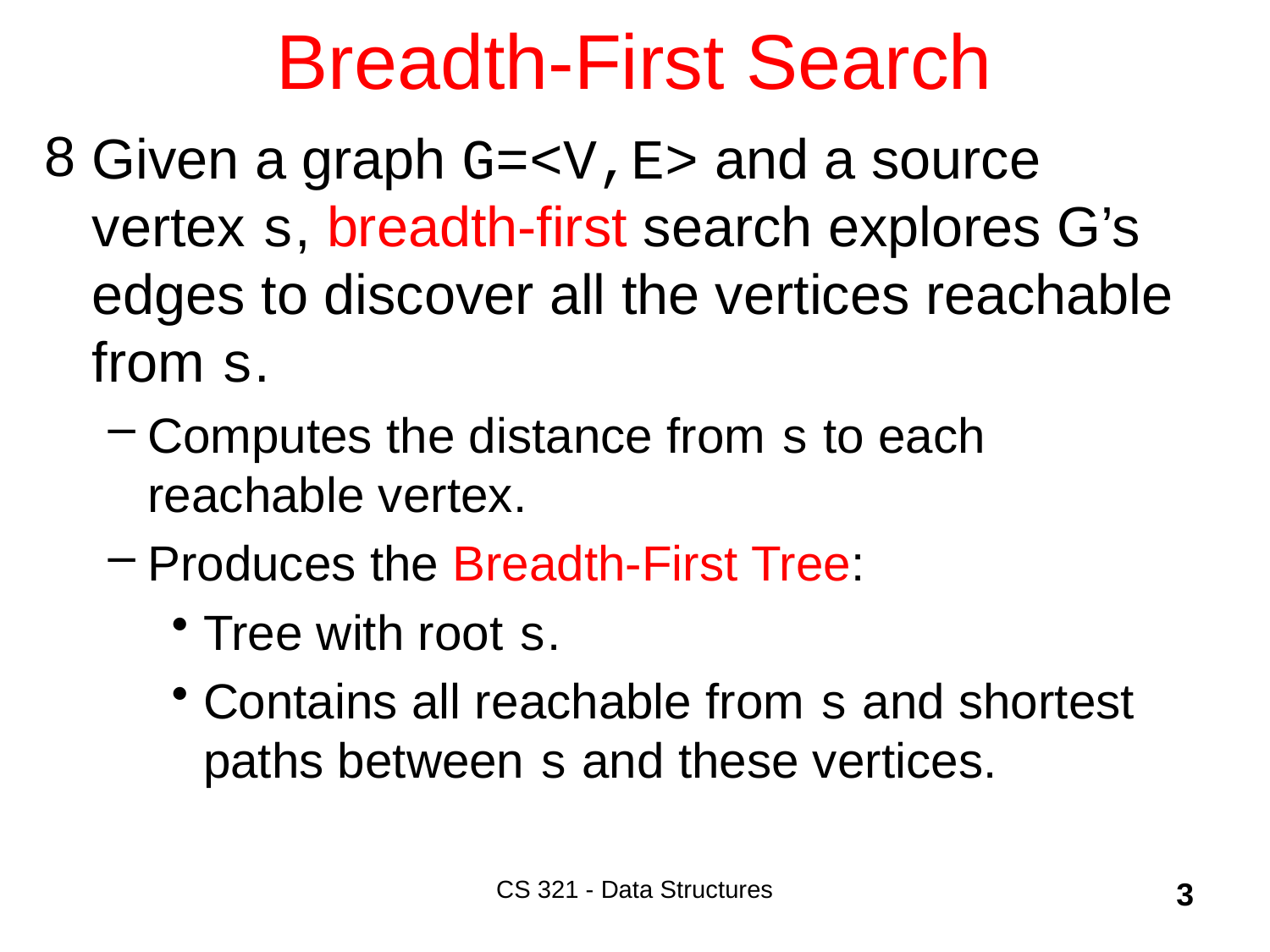

# Breadth-First Search
Given a graph G=<V,E> and a source vertex s, breadth-first search explores G’s edges to discover all the vertices reachable from s.
Computes the distance from s to each reachable vertex.
Produces the Breadth-First Tree:
Tree with root s.
Contains all reachable from s and shortest paths between s and these vertices.
CS 321 - Data Structures
3